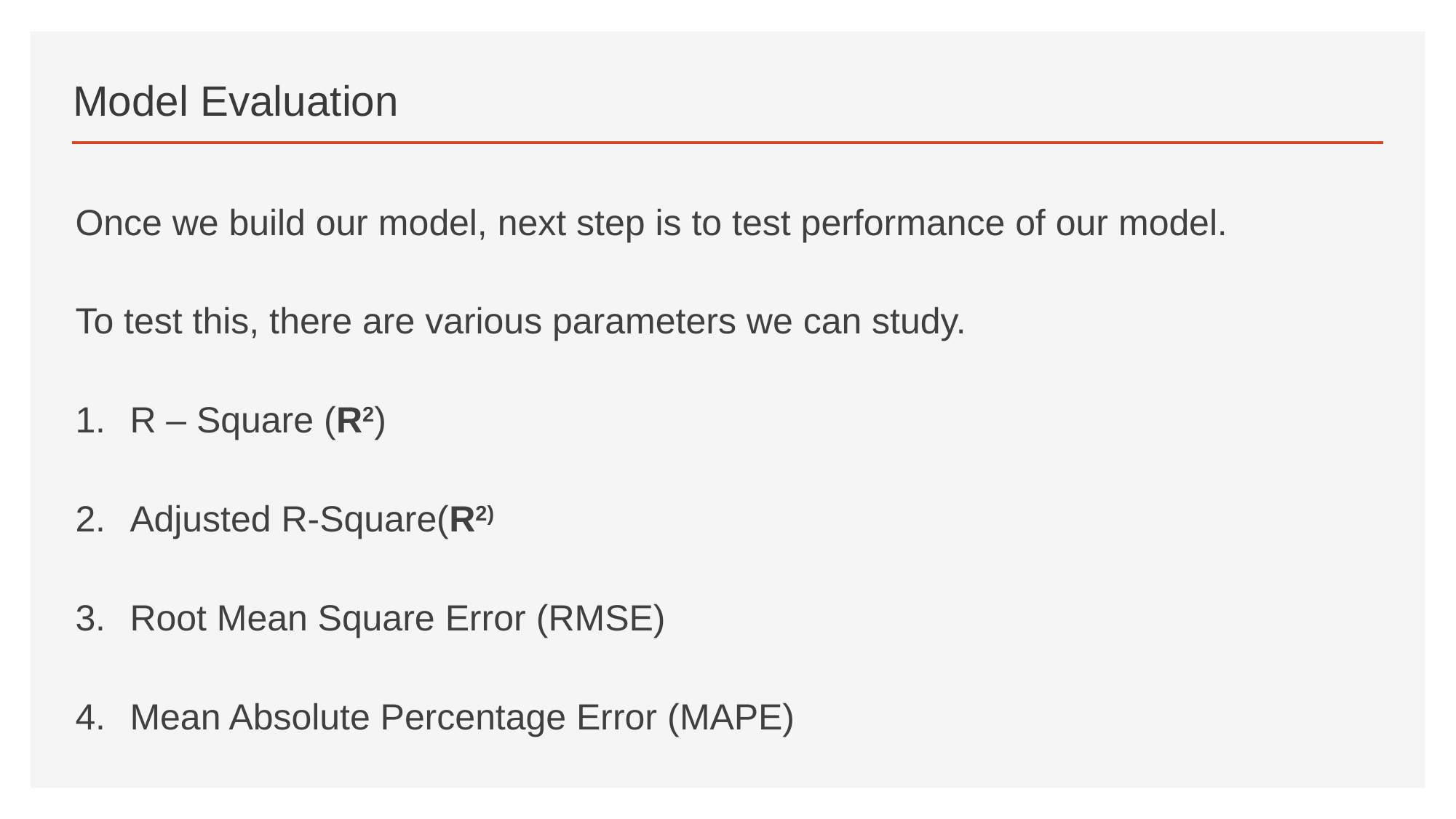

# Model Evaluation
Once we build our model, next step is to test performance of our model.
To test this, there are various parameters we can study.
R – Square (R2)
Adjusted R-Square(R2)
Root Mean Square Error (RMSE)
Mean Absolute Percentage Error (MAPE)